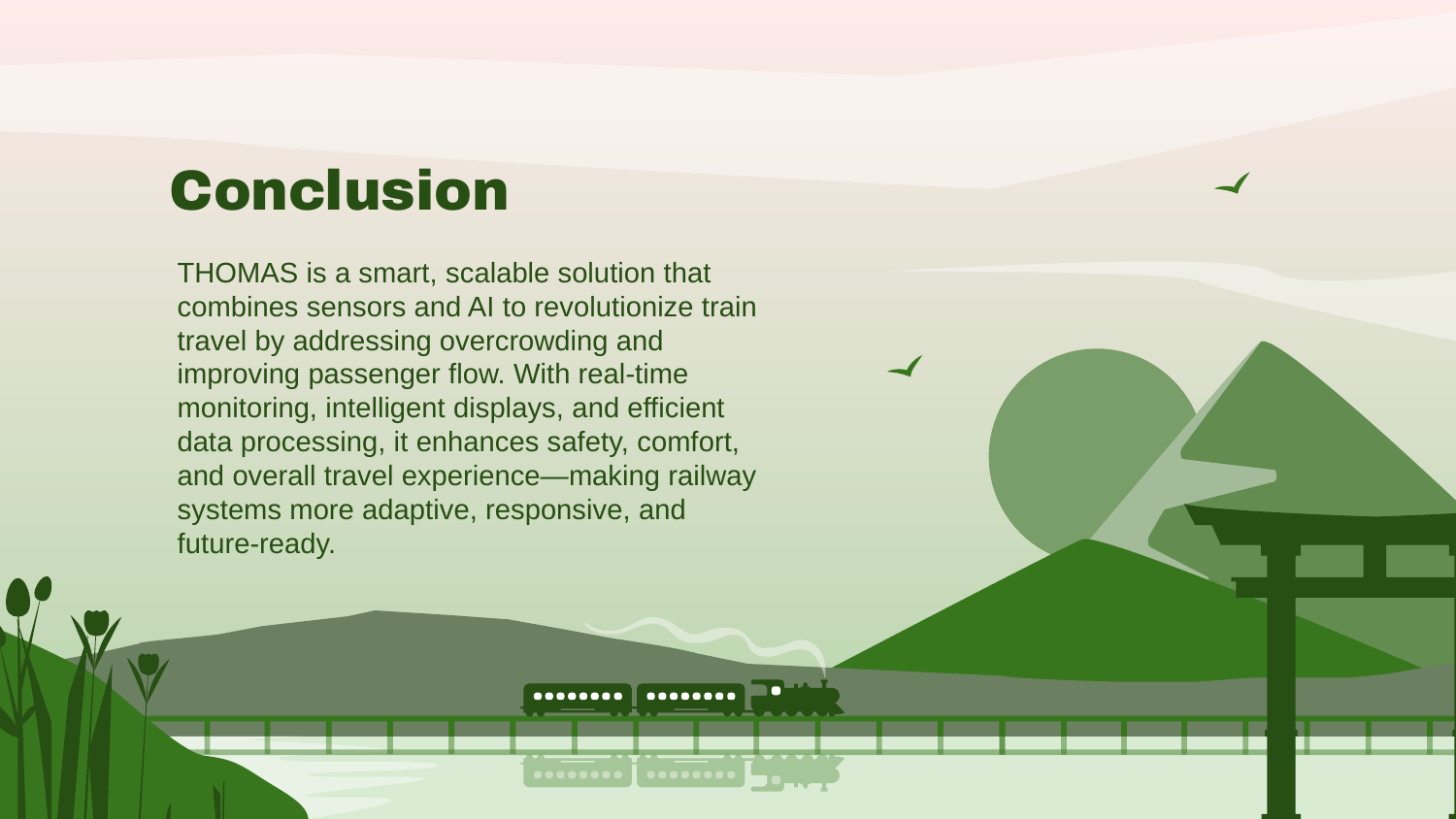

# Conclusion

THOMAS is a smart, scalable solution that combines sensors and AI to revolutionize train travel by addressing overcrowding and improving passenger flow. With real-time monitoring, intelligent displays, and efficient data processing, it enhances safety, comfort, and overall travel experience—making railway systems more adaptive, responsive, and future-ready.